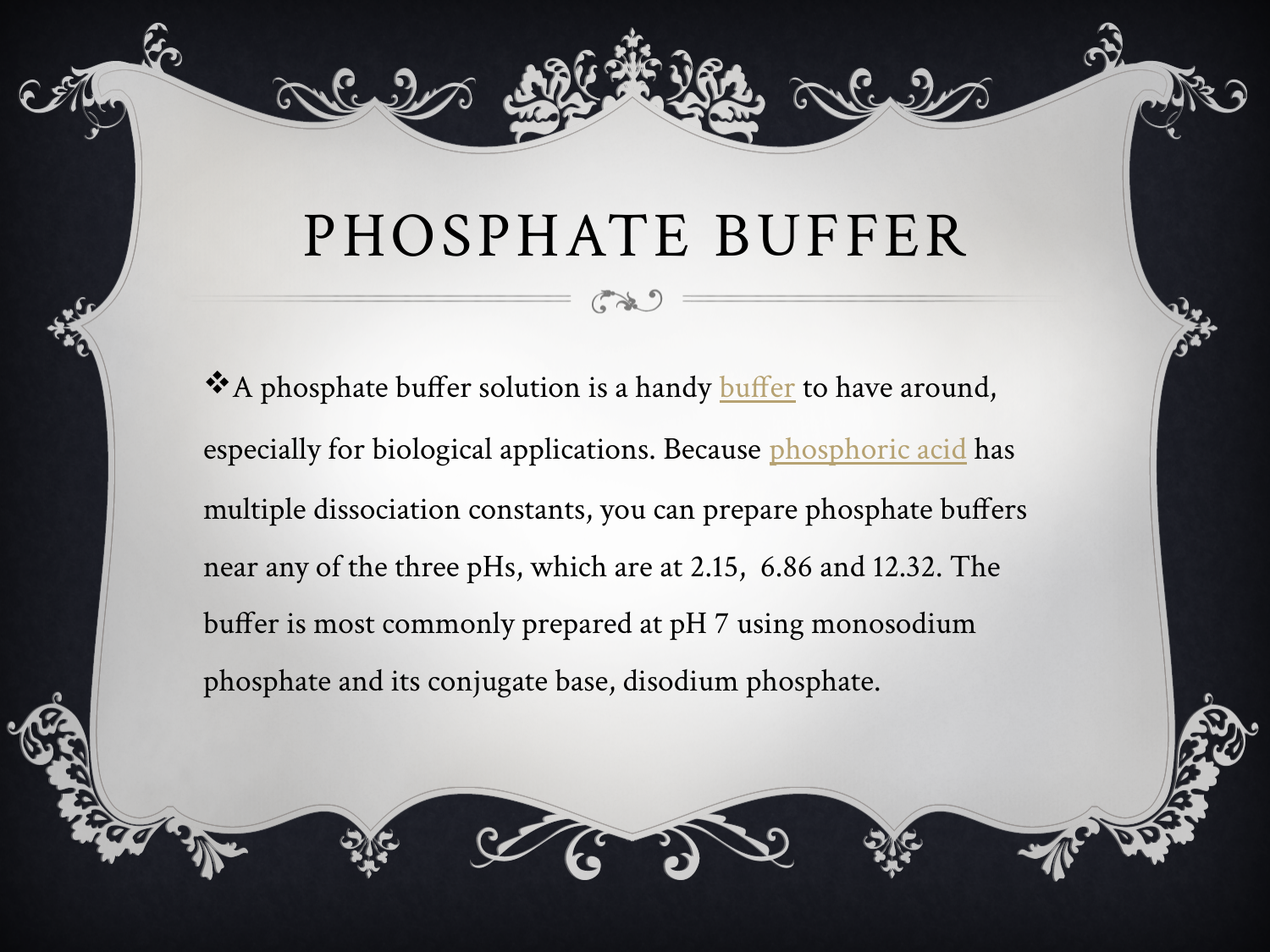

# Phosphate buffer
A phosphate buffer solution is a handy buffer to have around, especially for biological applications. Because phosphoric acid has multiple dissociation constants, you can prepare phosphate buffers near any of the three pHs, which are at 2.15,  6.86 and 12.32. The buffer is most commonly prepared at pH 7 using monosodium phosphate and its conjugate base, disodium phosphate.